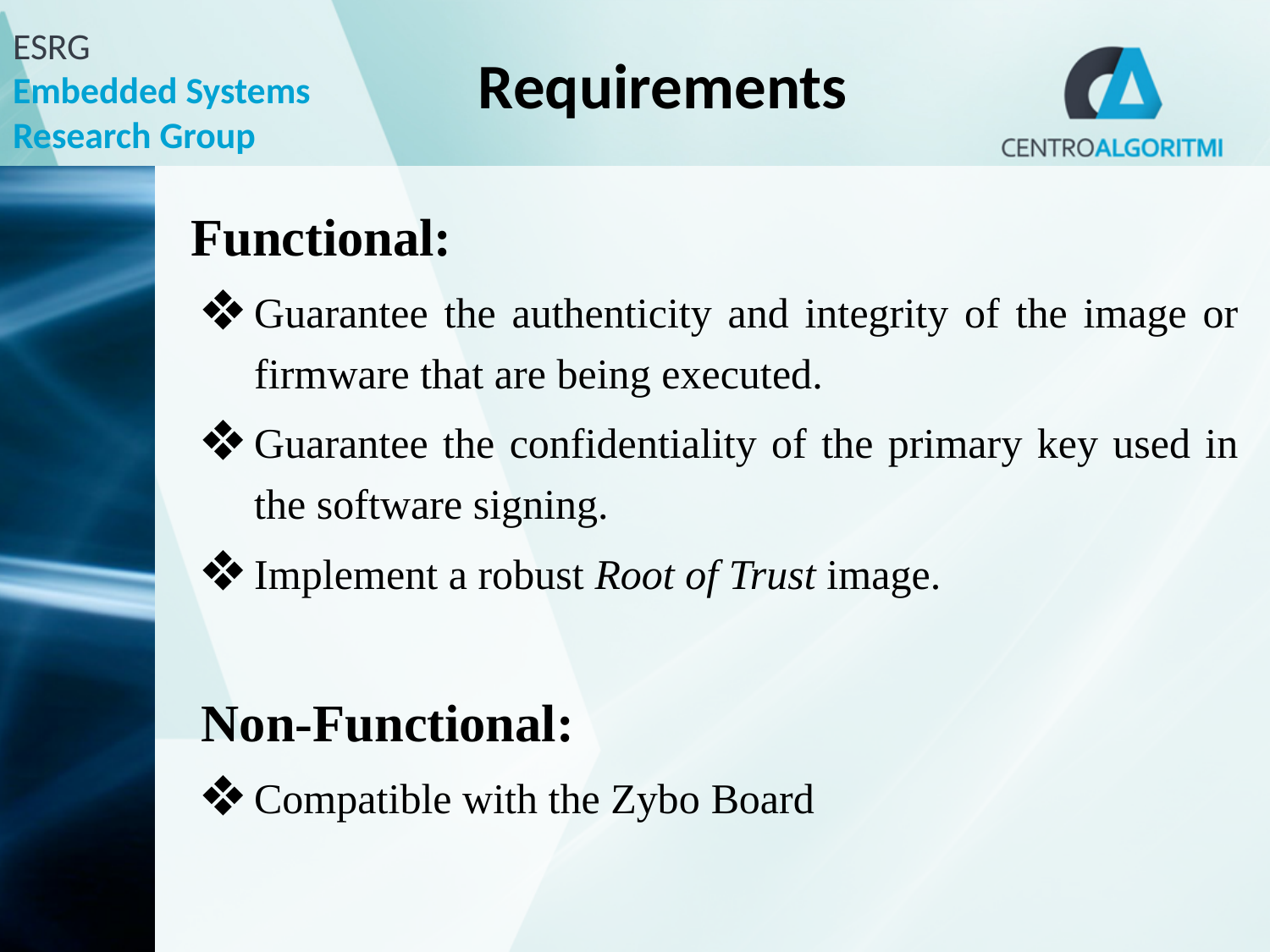

# Requirements
Functional:
Guarantee the authenticity and integrity of the image or firmware that are being executed.
Guarantee the confidentiality of the primary key used in the software signing.
Implement a robust Root of Trust image.

 Non-Functional:
Compatible with the Zybo Board